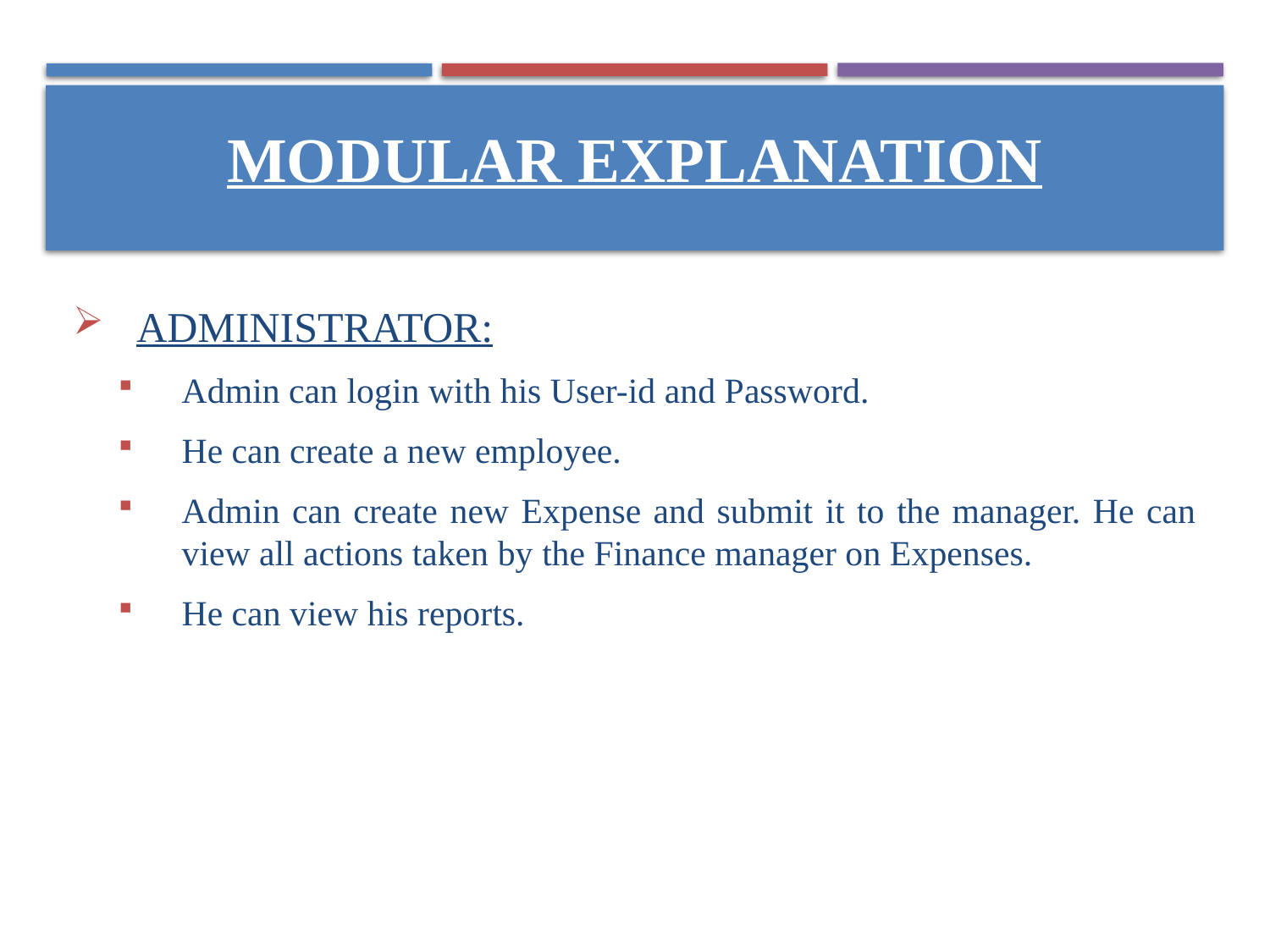

# MODULAR EXPLANATION
ADMINISTRATOR:
Admin can login with his User-id and Password.
He can create a new employee.
Admin can create new Expense and submit it to the manager. He can view all actions taken by the Finance manager on Expenses.
He can view his reports.